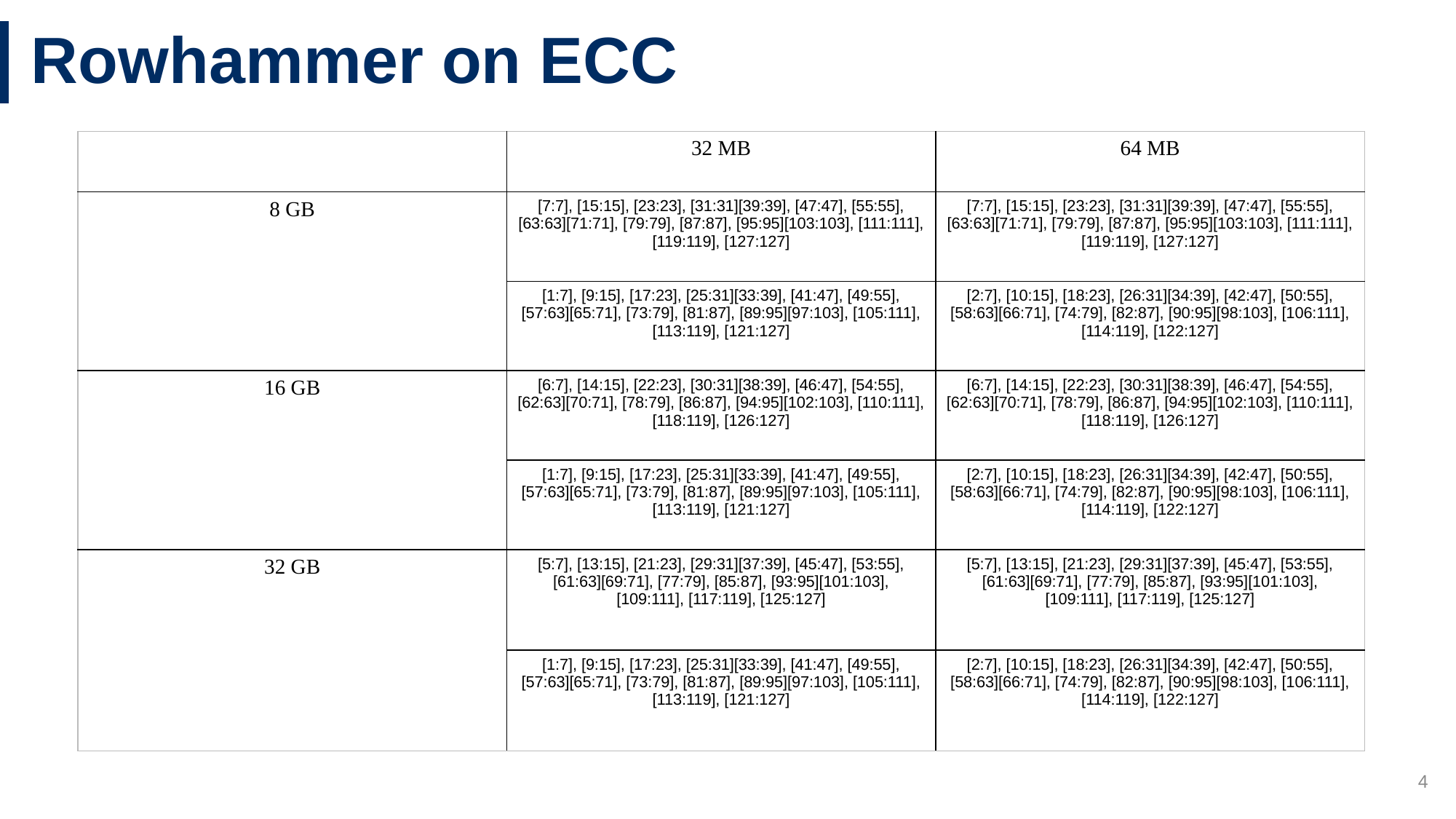

# Rowhammer on ECC
|  | 32 MB | 64 MB |
| --- | --- | --- |
| 8 GB | [7:7], [15:15], [23:23], [31:31][39:39], [47:47], [55:55], [63:63][71:71], [79:79], [87:87], [95:95][103:103], [111:111], [119:119], [127:127] | [7:7], [15:15], [23:23], [31:31][39:39], [47:47], [55:55], [63:63][71:71], [79:79], [87:87], [95:95][103:103], [111:111], [119:119], [127:127] |
|  | [1:7], [9:15], [17:23], [25:31][33:39], [41:47], [49:55], [57:63][65:71], [73:79], [81:87], [89:95][97:103], [105:111], [113:119], [121:127] | [2:7], [10:15], [18:23], [26:31][34:39], [42:47], [50:55], [58:63][66:71], [74:79], [82:87], [90:95][98:103], [106:111], [114:119], [122:127] |
| 16 GB | [6:7], [14:15], [22:23], [30:31][38:39], [46:47], [54:55], [62:63][70:71], [78:79], [86:87], [94:95][102:103], [110:111], [118:119], [126:127] | [6:7], [14:15], [22:23], [30:31][38:39], [46:47], [54:55], [62:63][70:71], [78:79], [86:87], [94:95][102:103], [110:111], [118:119], [126:127] |
|  | [1:7], [9:15], [17:23], [25:31][33:39], [41:47], [49:55], [57:63][65:71], [73:79], [81:87], [89:95][97:103], [105:111], [113:119], [121:127] | [2:7], [10:15], [18:23], [26:31][34:39], [42:47], [50:55], [58:63][66:71], [74:79], [82:87], [90:95][98:103], [106:111], [114:119], [122:127] |
| 32 GB | [5:7], [13:15], [21:23], [29:31][37:39], [45:47], [53:55], [61:63][69:71], [77:79], [85:87], [93:95][101:103], [109:111], [117:119], [125:127] | [5:7], [13:15], [21:23], [29:31][37:39], [45:47], [53:55], [61:63][69:71], [77:79], [85:87], [93:95][101:103], [109:111], [117:119], [125:127] |
|  | [1:7], [9:15], [17:23], [25:31][33:39], [41:47], [49:55], [57:63][65:71], [73:79], [81:87], [89:95][97:103], [105:111], [113:119], [121:127] | [2:7], [10:15], [18:23], [26:31][34:39], [42:47], [50:55], [58:63][66:71], [74:79], [82:87], [90:95][98:103], [106:111], [114:119], [122:127] |
4